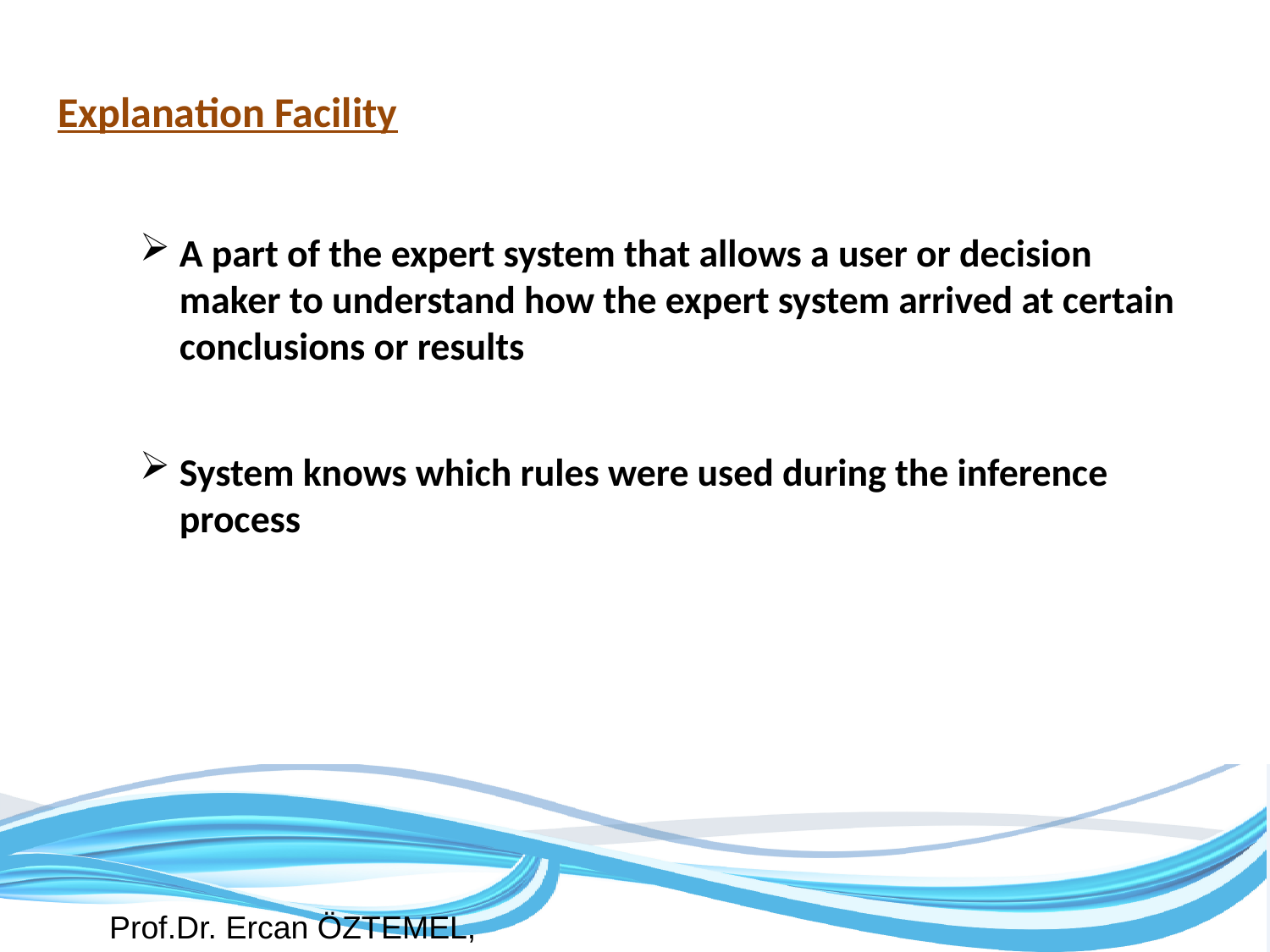

# Explanation Facility
A part of the expert system that allows a user or decision maker to understand how the expert system arrived at certain conclusions or results

System knows which rules were used during the inference process